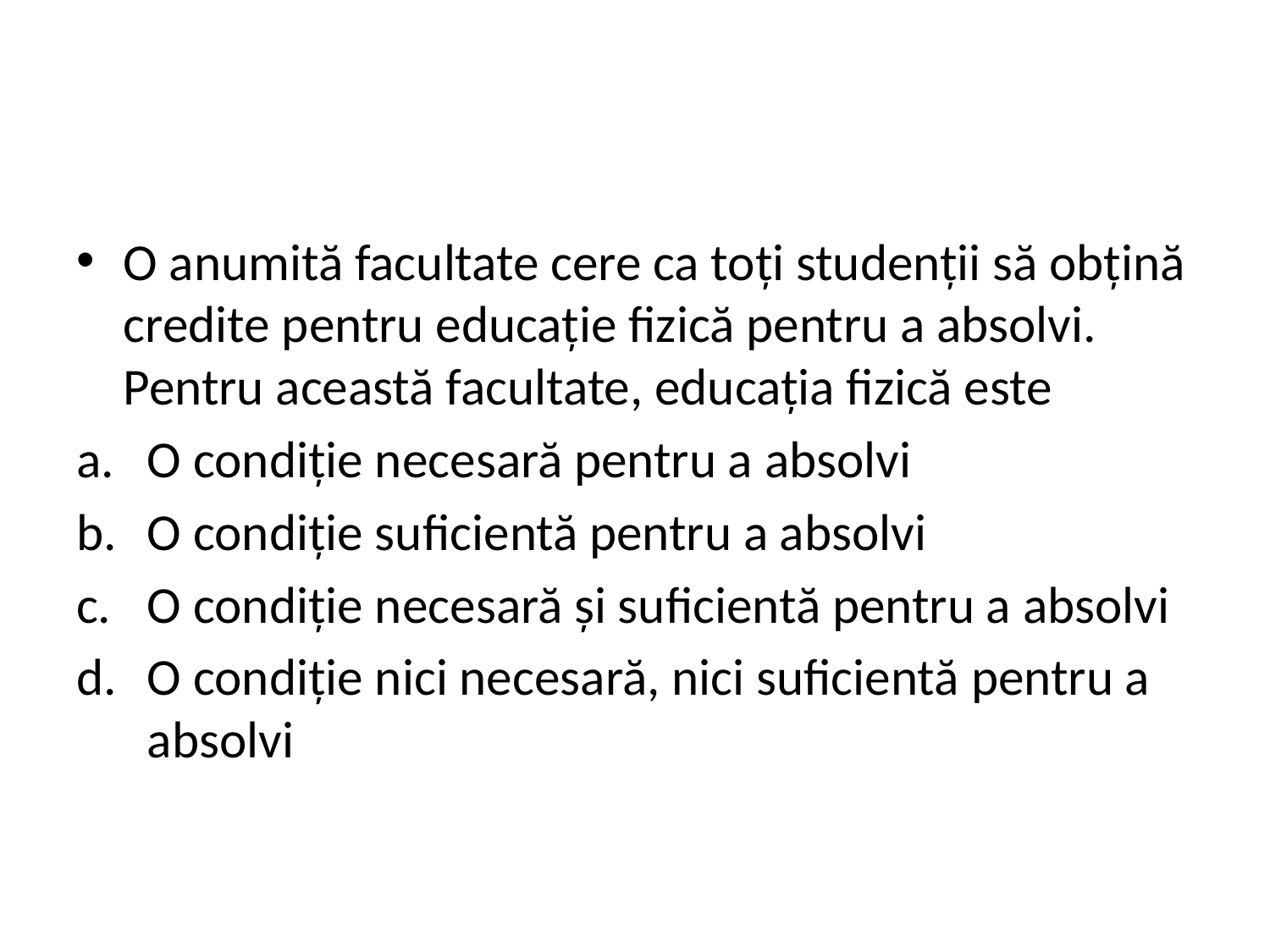

O anumită facultate cere ca toți studenții să obțină credite pentru educație fizică pentru a absolvi. Pentru această facultate, educația fizică este
O condiție necesară pentru a absolvi
O condiție suficientă pentru a absolvi
O condiție necesară și suficientă pentru a absolvi
O condiție nici necesară, nici suficientă pentru a absolvi